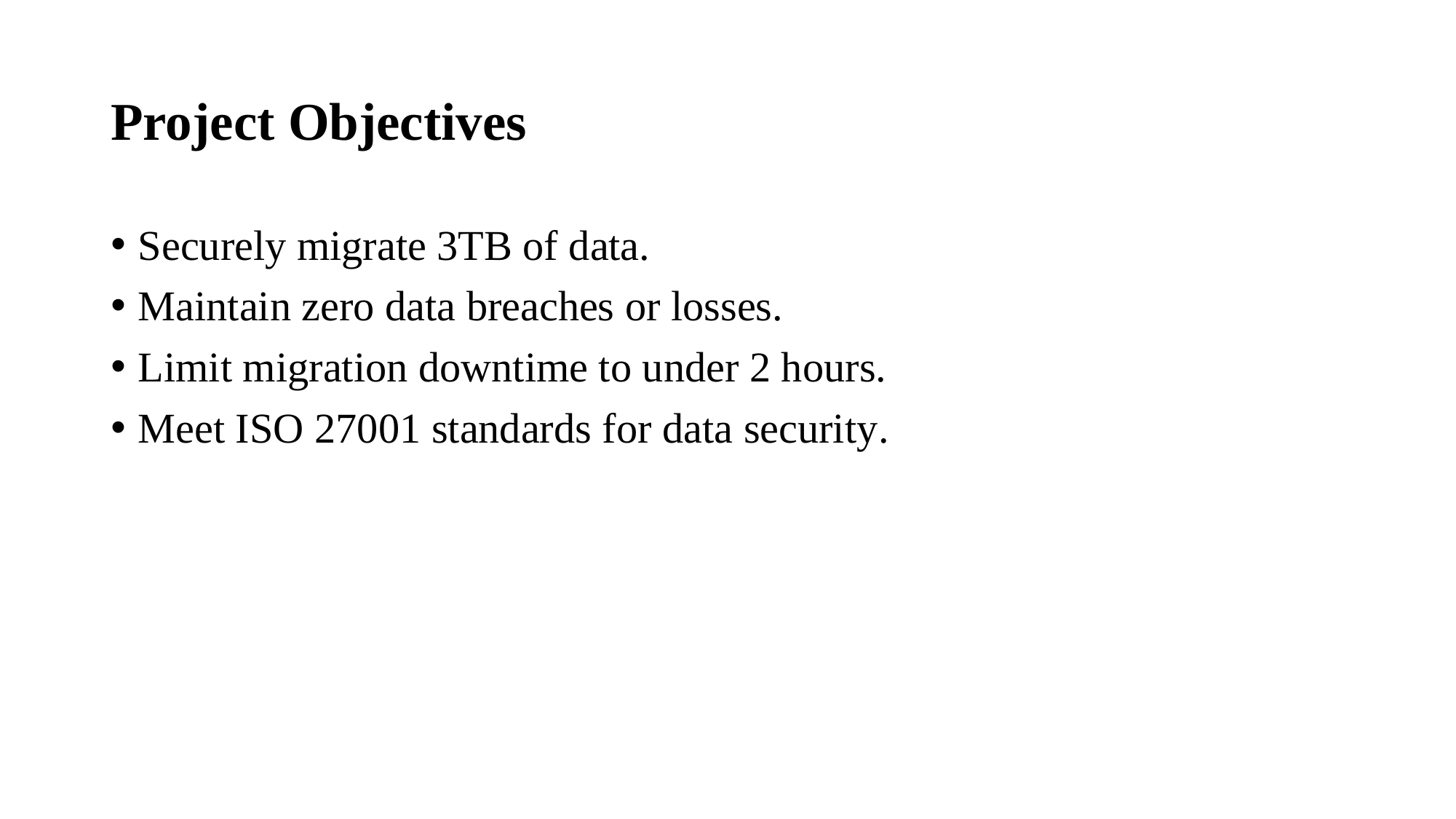

# Project Objectives
Securely migrate 3TB of data.
Maintain zero data breaches or losses.
Limit migration downtime to under 2 hours.
Meet ISO 27001 standards for data security.